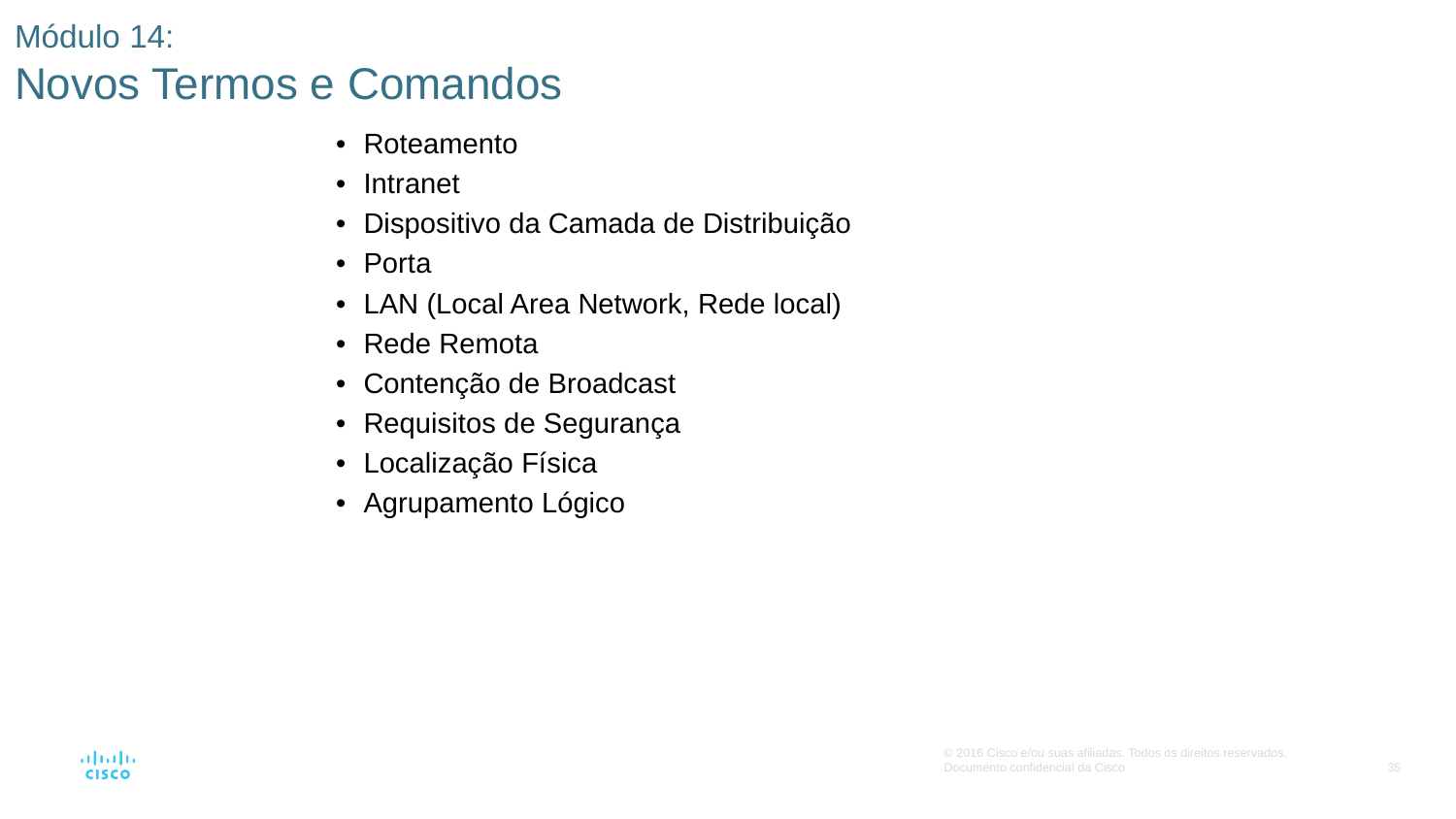

# Módulo 14: Novos Termos e Comandos
| Roteamento  Intranet Dispositivo da Camada de Distribuição Porta  LAN (Local Area Network, Rede local)  Rede Remota   Contenção de Broadcast  Requisitos de Segurança  Localização Física  Agrupamento Lógico |
| --- |